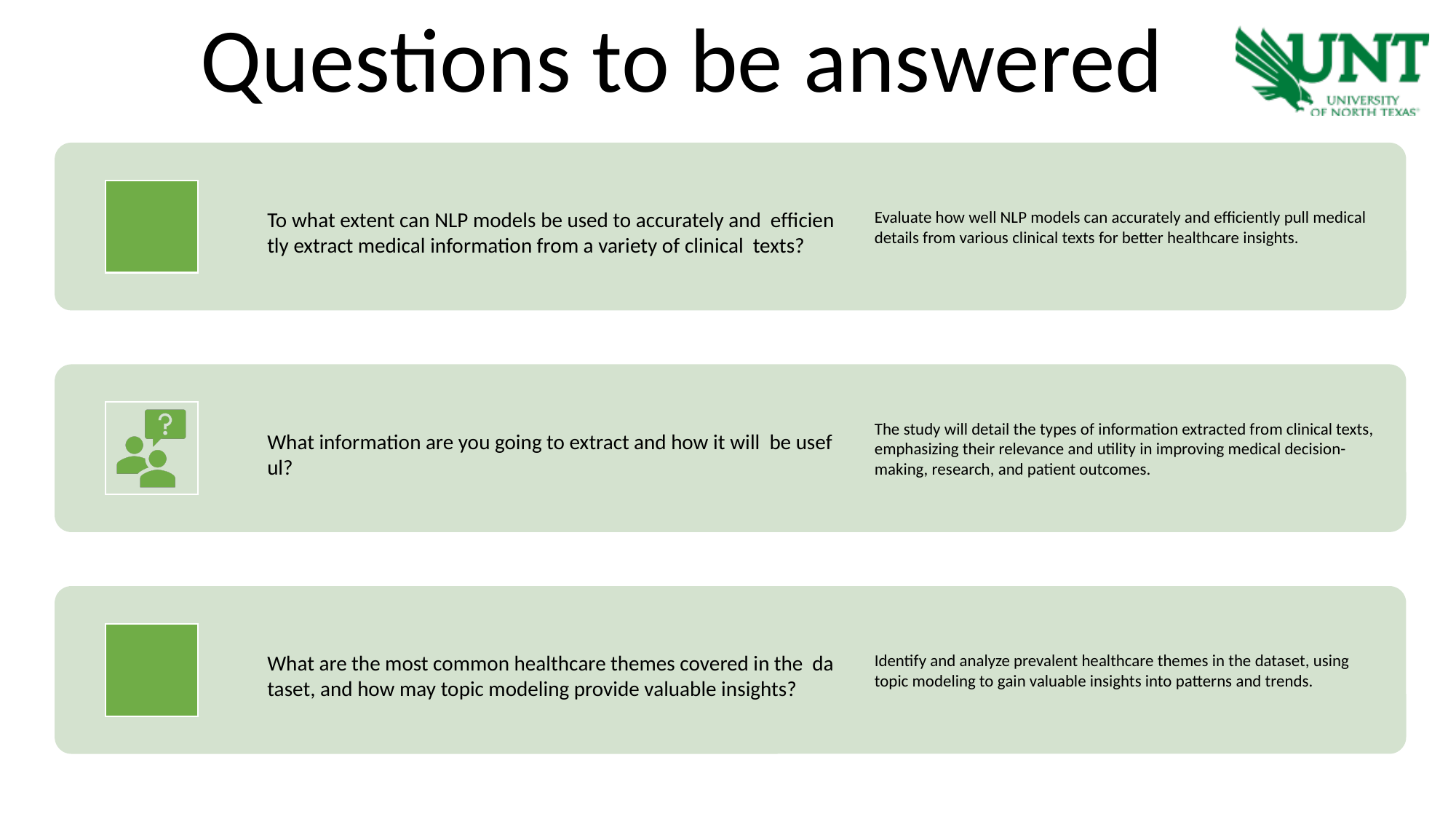

Questions to be answered
To what extent can NLP models be used to accurately and  efﬁciently extract medical information from a variety of clinical  texts?
Evaluate how well NLP models can accurately and efficiently pull medical details from various clinical texts for better healthcare insights.
What information are you going to extract and how it will  be useful?
The study will detail the types of information extracted from clinical texts, emphasizing their relevance and utility in improving medical decision-making, research, and patient outcomes.
What are the most common healthcare themes covered in the  dataset, and how may topic modeling provide valuable insights?
Identify and analyze prevalent healthcare themes in the dataset, using topic modeling to gain valuable insights into patterns and trends.